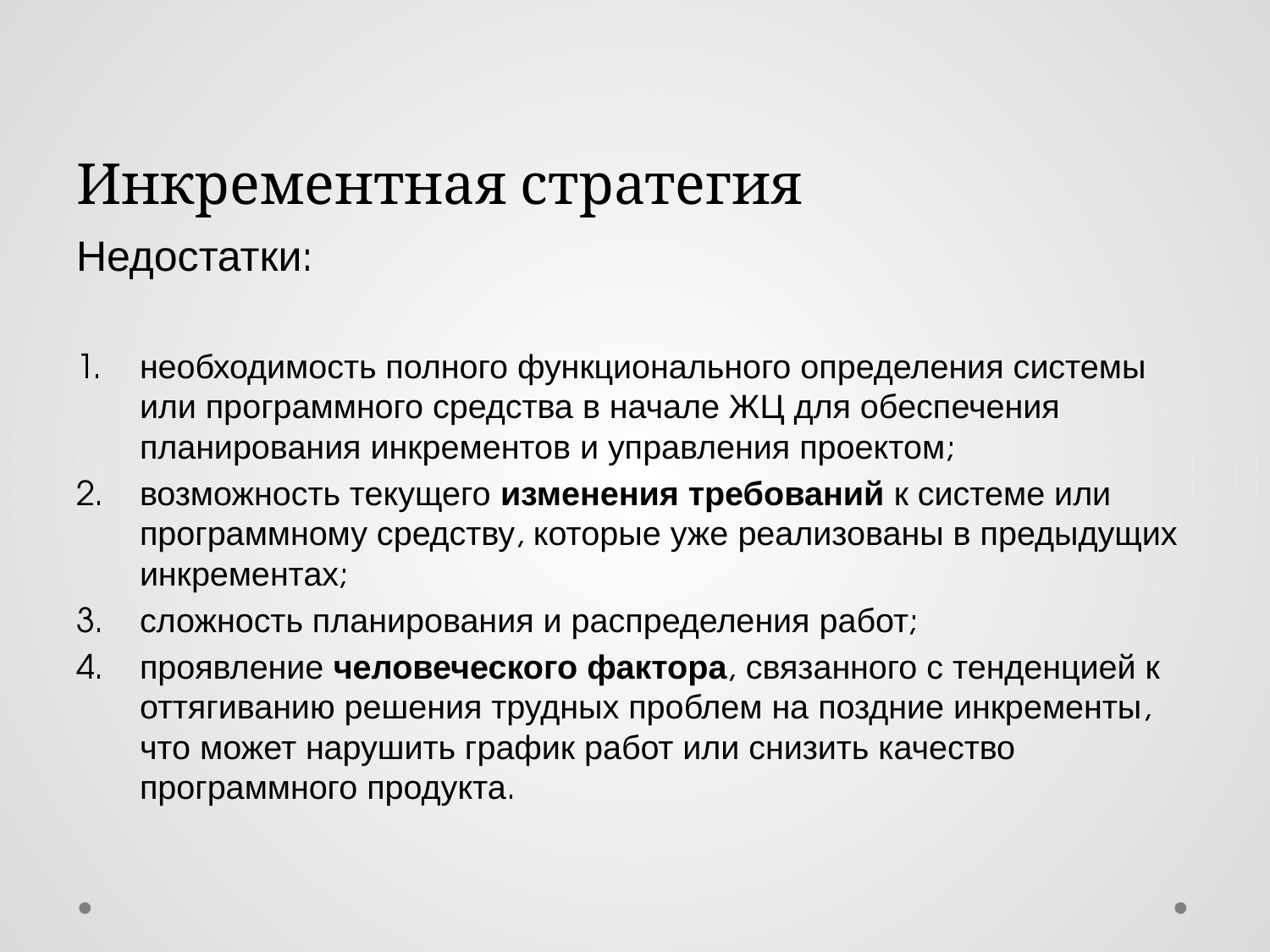

# Инкрементная стратегия
Недостатки:

необходимость полного функционального определения системы или программного средства в начале ЖЦ для обеспечения планирования инкрементов и управления проектом;
возможность текущего изменения требований к системе или программному средству, которые уже реализованы в предыдущих инкрементах;
сложность планирования и распределения работ;
проявление человеческого фактора, связанного с тенденцией к оттягиванию решения трудных проблем на поздние инкременты, что может нарушить график работ или снизить качество программного продукта.